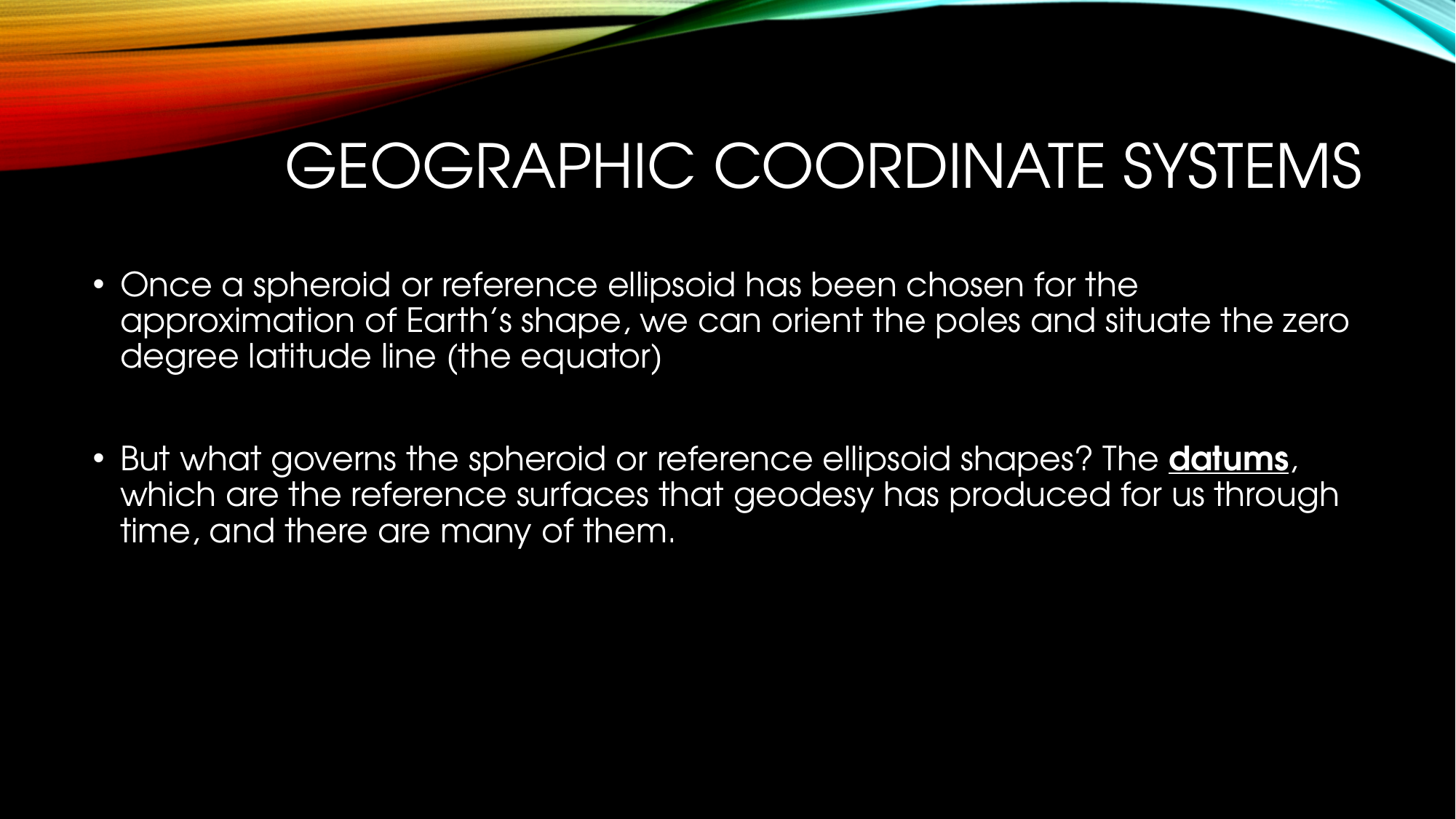

# Geographic coordinate systems
Once a spheroid or reference ellipsoid has been chosen for the approximation of Earth’s shape, we can orient the poles and situate the zero degree latitude line (the equator)

But what governs the spheroid or reference ellipsoid shapes? The datums, which are the reference surfaces that geodesy has produced for us through time, and there are many of them.